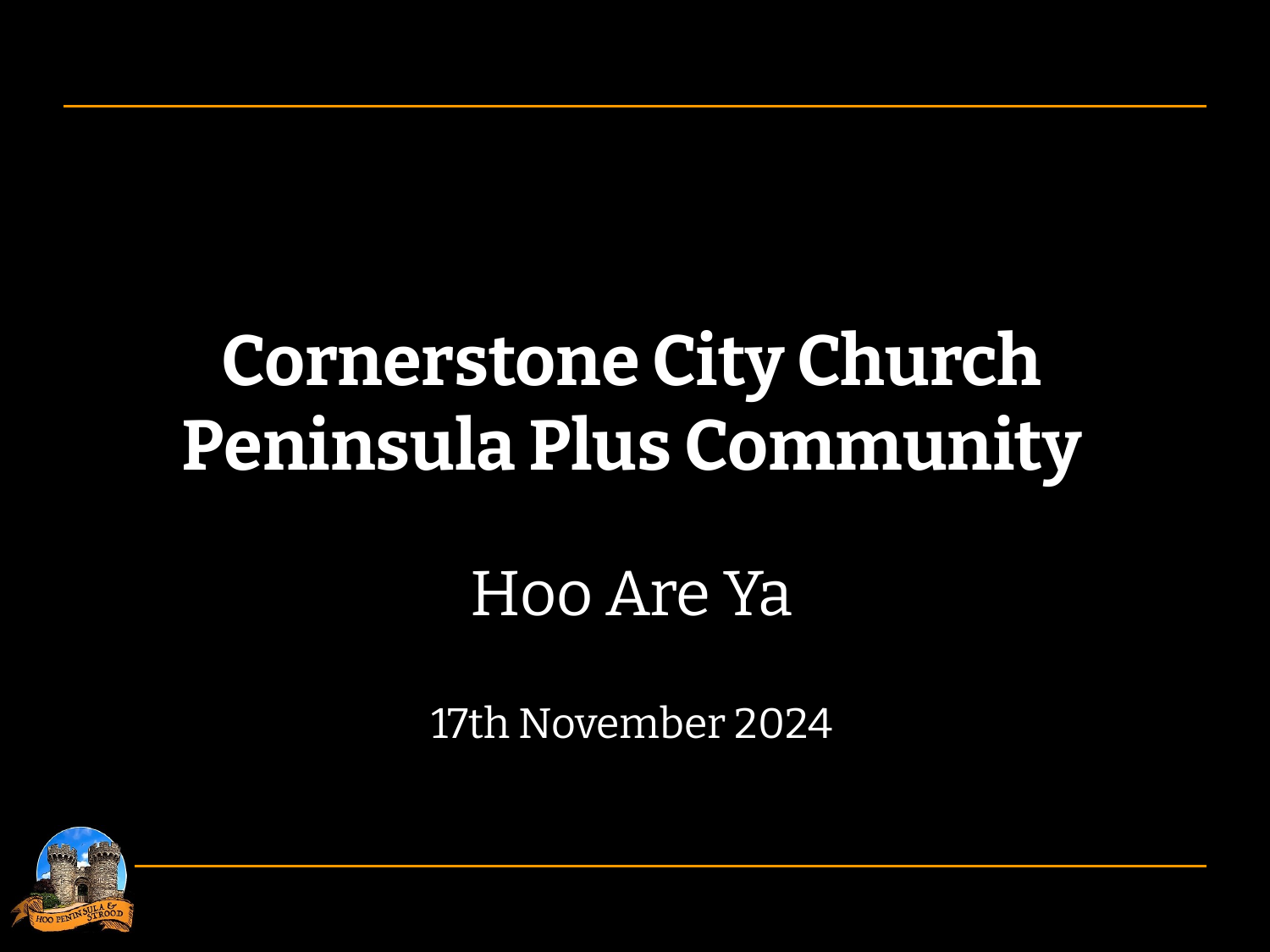

Cornerstone City Church
Peninsula Plus Community
Hoo Are Ya
17th November 2024